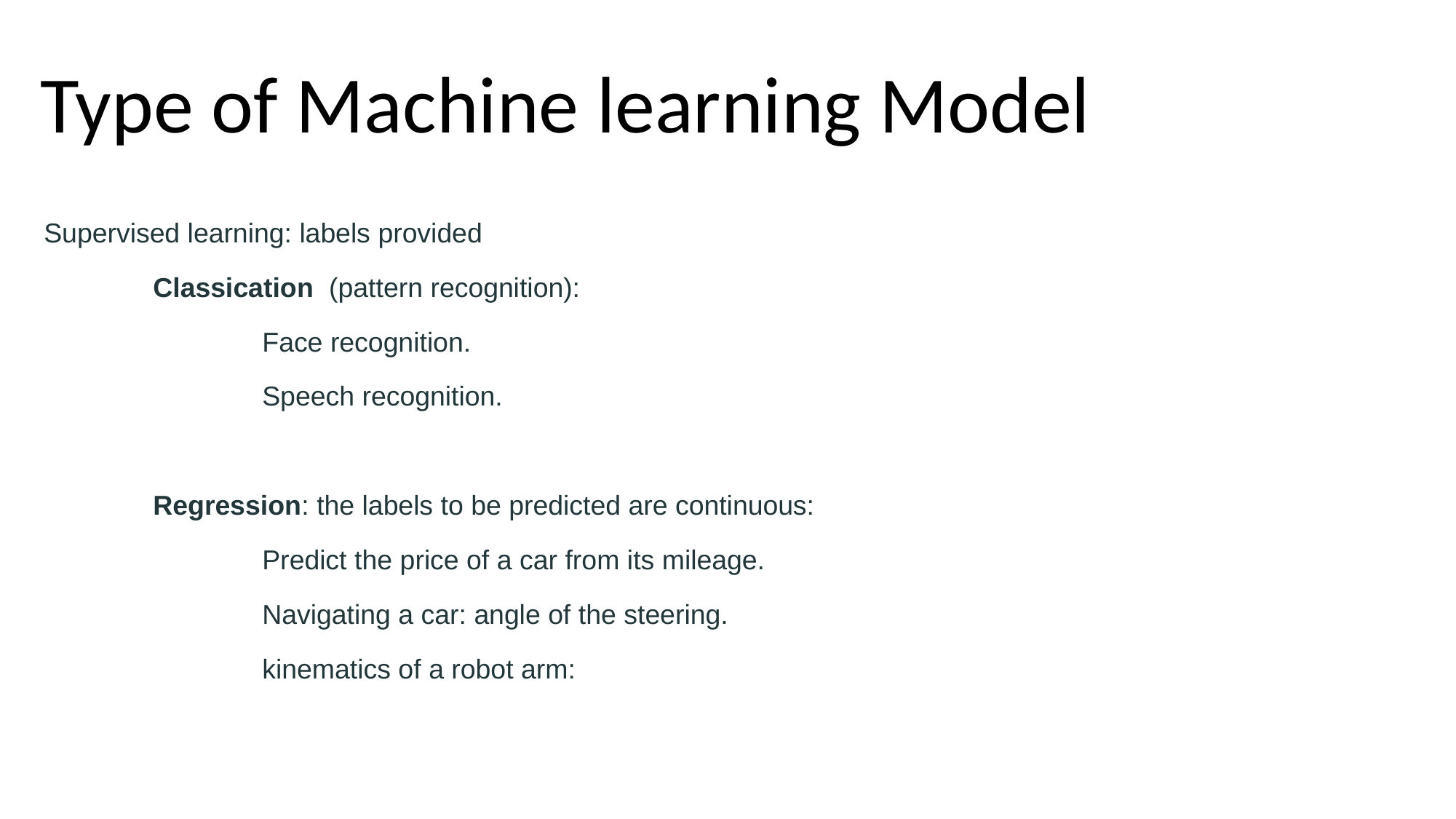

# Type of Machine learning Model
Supervised learning: labels provided
	Classication  (pattern recognition):
		Face recognition.
		Speech recognition.

	Regression: the labels to be predicted are continuous:
		Predict the price of a car from its mileage.
		Navigating a car: angle of the steering.
 		kinematics of a robot arm: